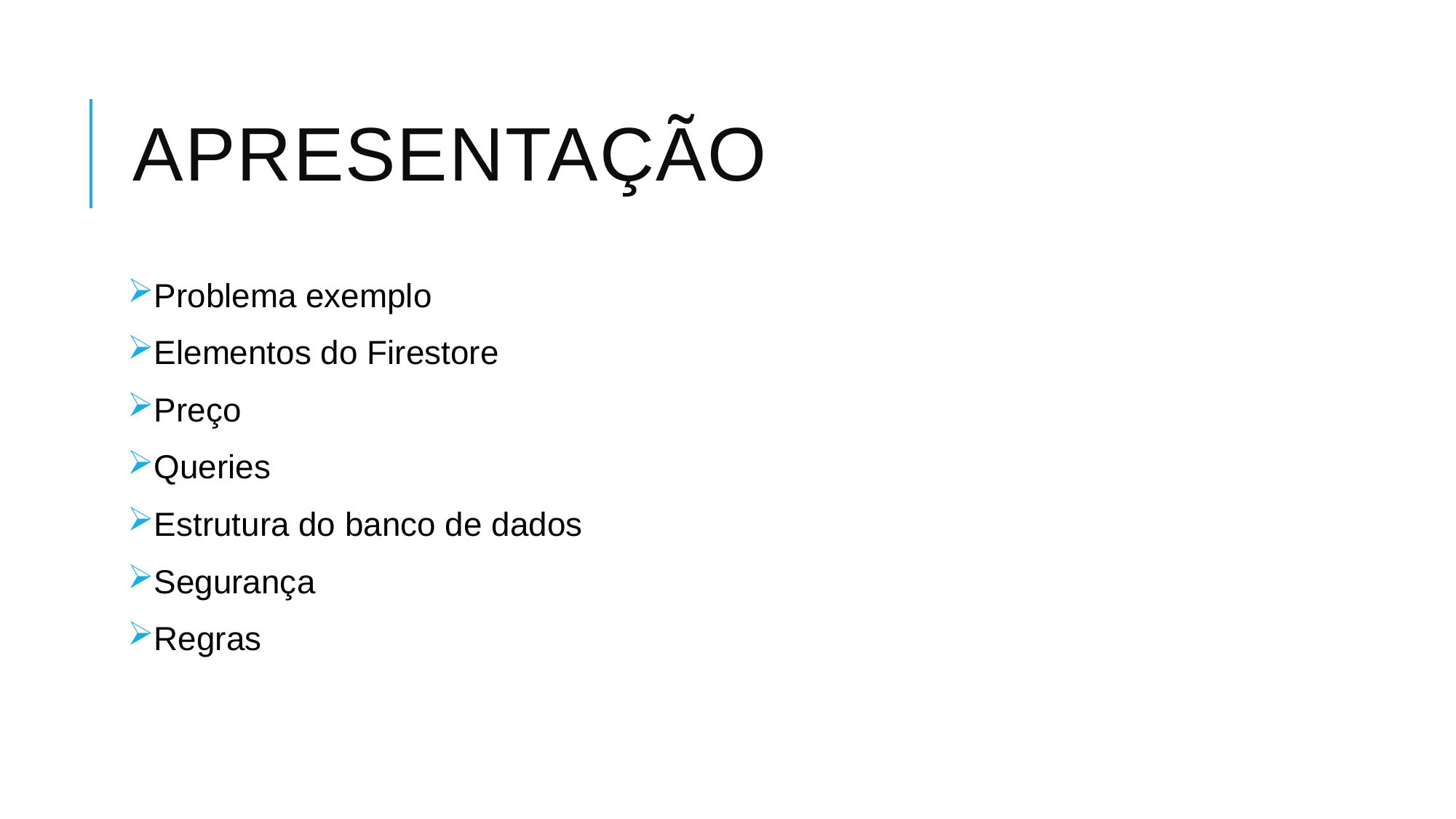

# Apresentação
Problema exemplo
Elementos do Firestore
Preço
Queries
Estrutura do banco de dados
Segurança
Regras